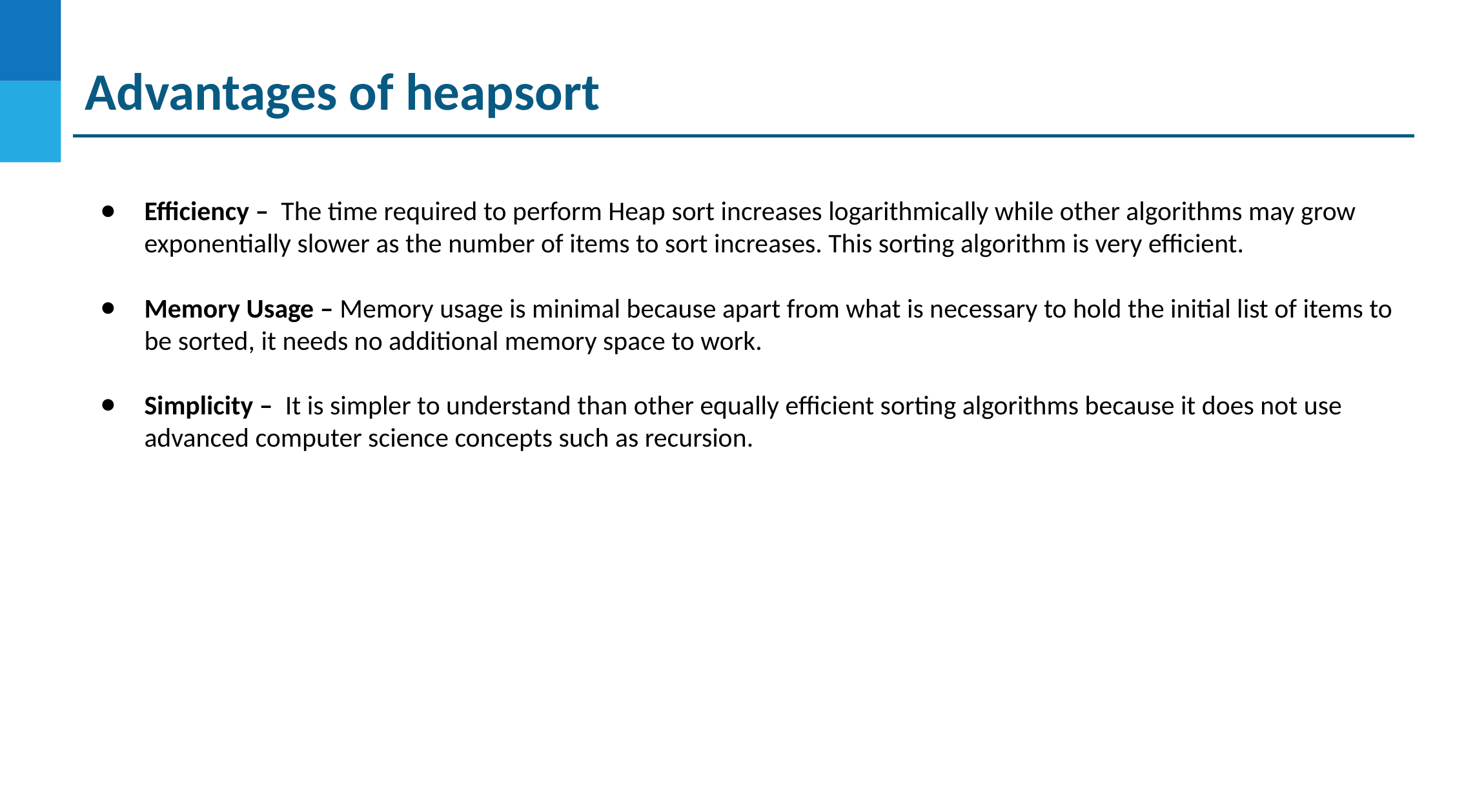

# Advantages of heapsort
Efficiency –  The time required to perform Heap sort increases logarithmically while other algorithms may grow exponentially slower as the number of items to sort increases. This sorting algorithm is very efficient.

Memory Usage – Memory usage is minimal because apart from what is necessary to hold the initial list of items to be sorted, it needs no additional memory space to work.

Simplicity –  It is simpler to understand than other equally efficient sorting algorithms because it does not use advanced computer science concepts such as recursion.